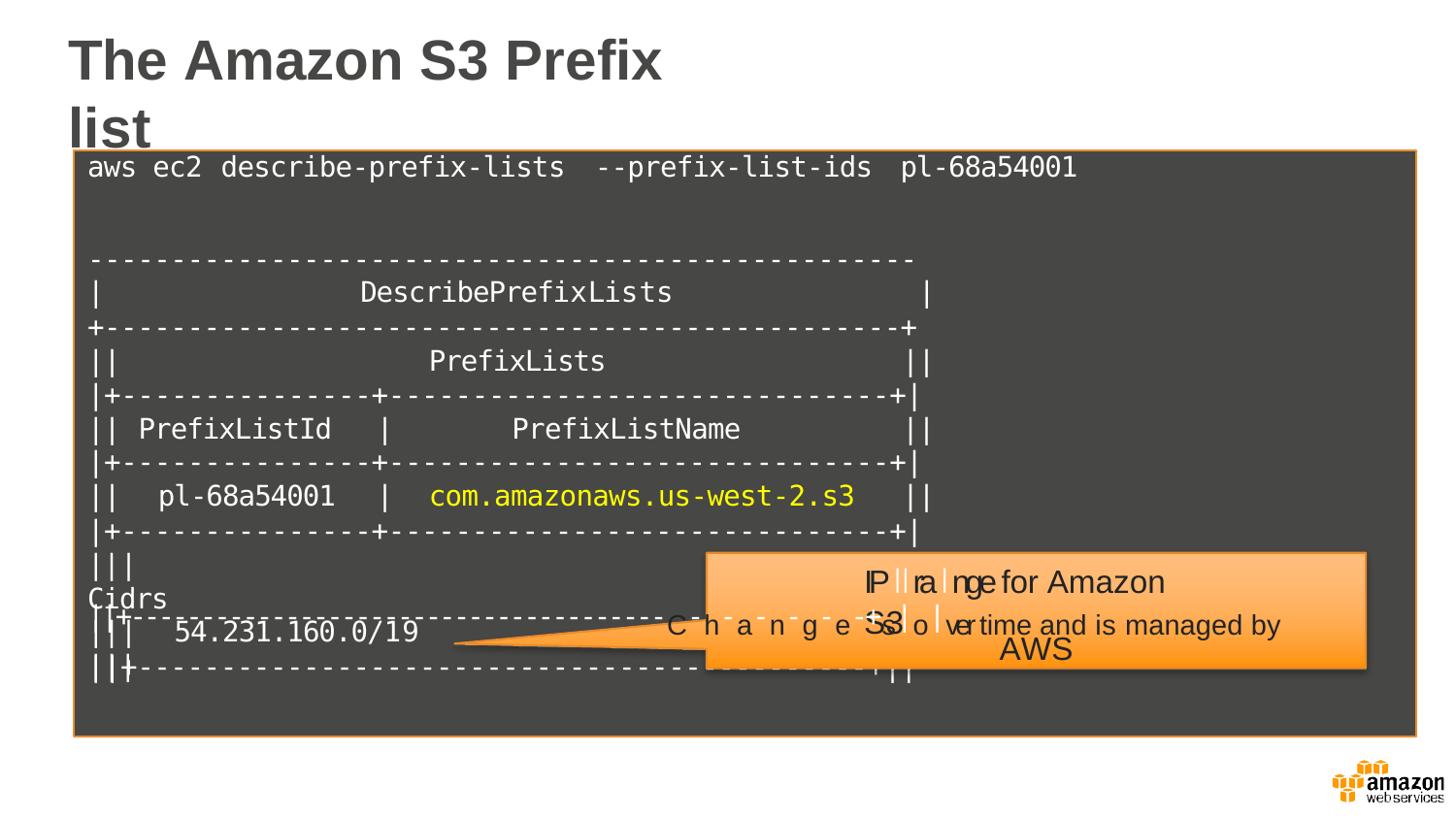

# The Amazon S3 Prefix list
aws ec2 describe-prefix-lists
--prefix-list-ids
pl-68a54001

--------------------------------------------------
|	DescribePrefixLists	|
+------------------------------------------------+
||	PrefixLists	||
|+---------------+------------------------------+|
|| PrefixListId	|	PrefixListName	||
|+---------------+------------------------------+|
||	pl-68a54001	|	com.amazonaws.us-west-2.s3	||
|+---------------+------------------------------+|

|||	Cidrs

IP||ra|nge for Amazon S3

||+--------------------------------------C-h-a-n-g-e-+s|o|ver time and is managed by
|||	54.231.160.0/19	|||
AWS
||+--------------------------------------------+||